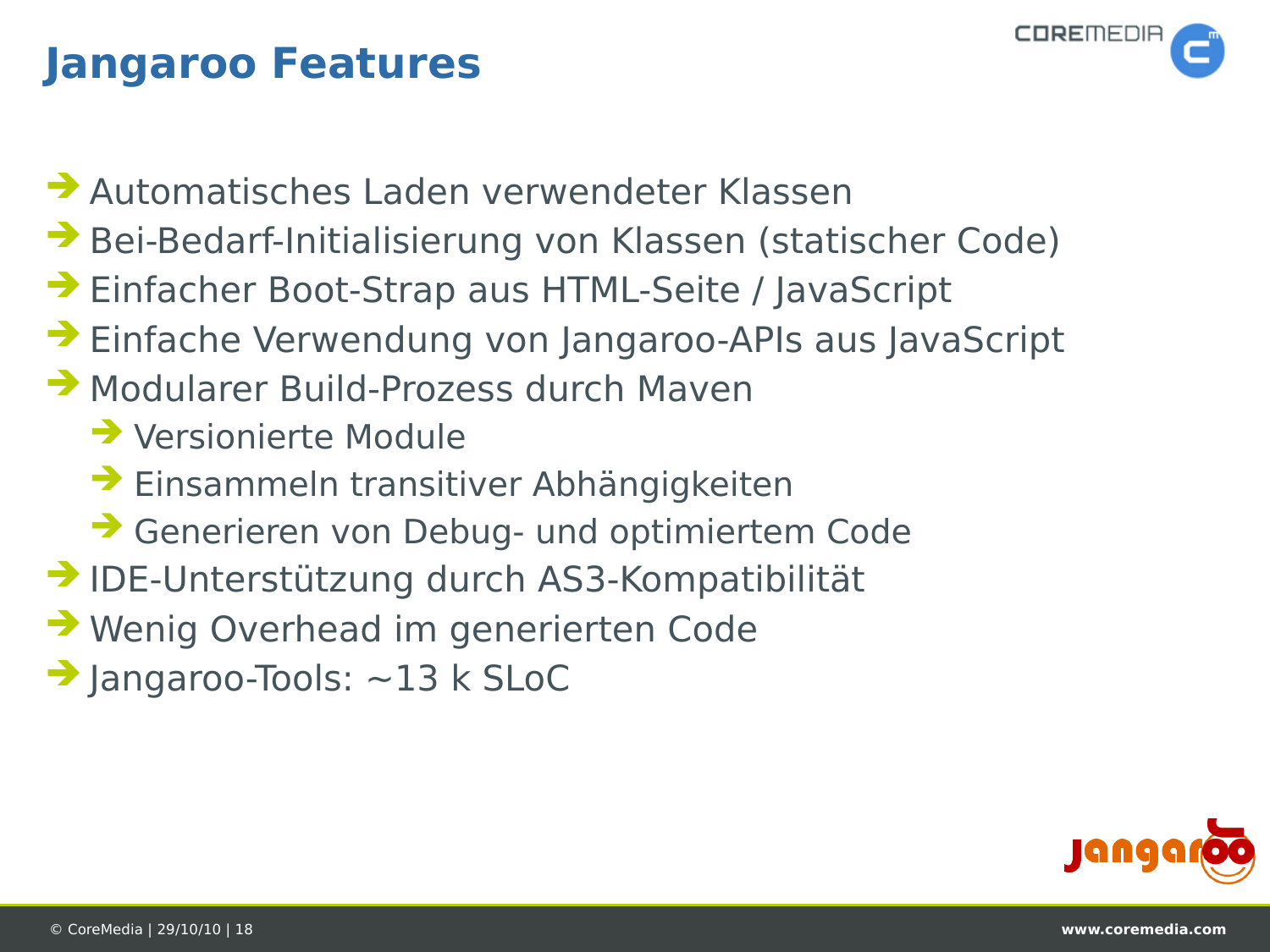

# Jangaroo Features
Automatisches Laden verwendeter Klassen
Bei-Bedarf-Initialisierung von Klassen (statischer Code)
Einfacher Boot-Strap aus HTML-Seite / JavaScript
Einfache Verwendung von Jangaroo-APIs aus JavaScript
Modularer Build-Prozess durch Maven
Versionierte Module
Einsammeln transitiver Abhängigkeiten
Generieren von Debug- und optimiertem Code
IDE-Unterstützung durch AS3-Kompatibilität
Wenig Overhead im generierten Code
Jangaroo-Tools: ~13 k SLoC